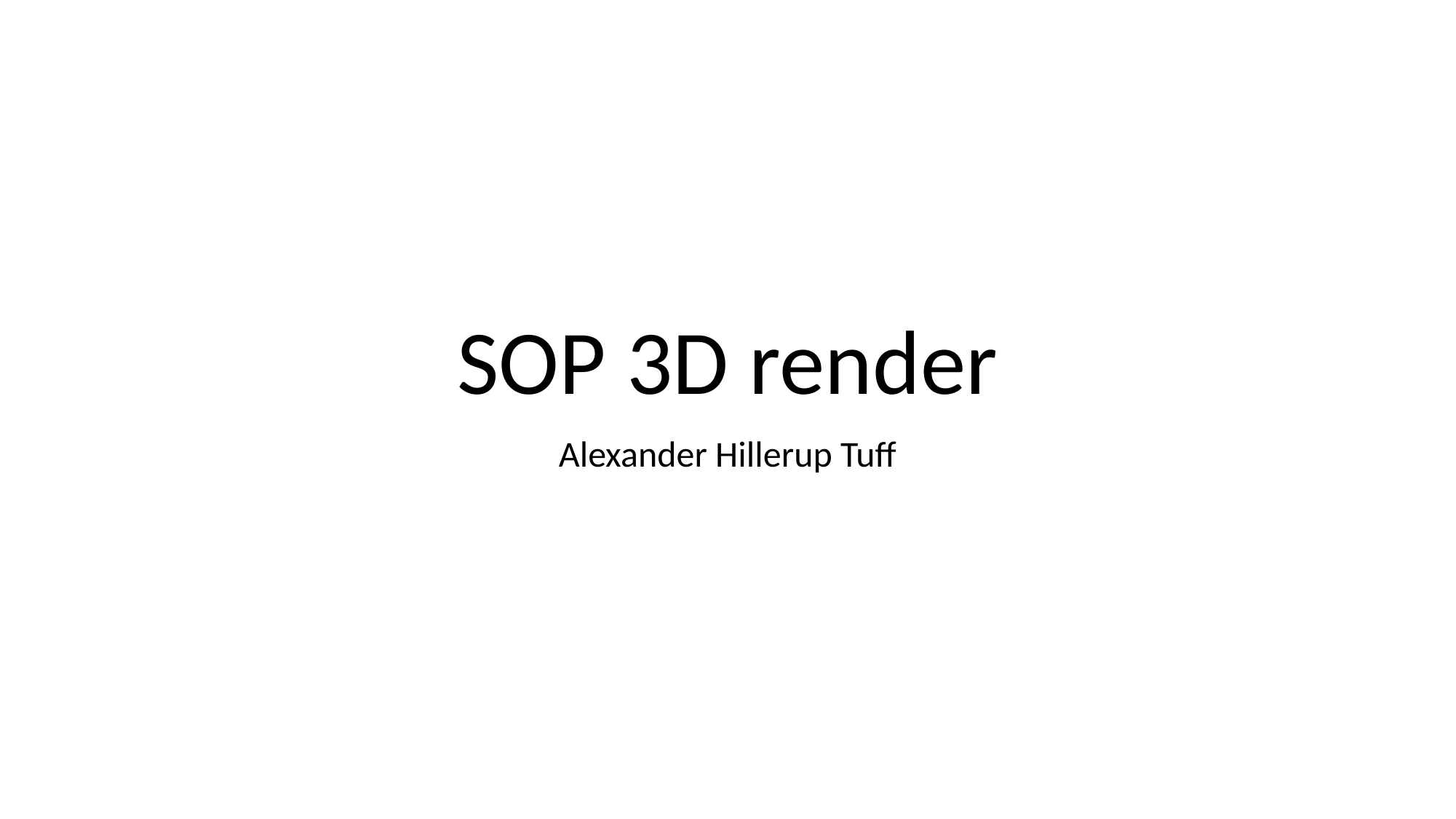

# SOP 3D render
Alexander Hillerup Tuff